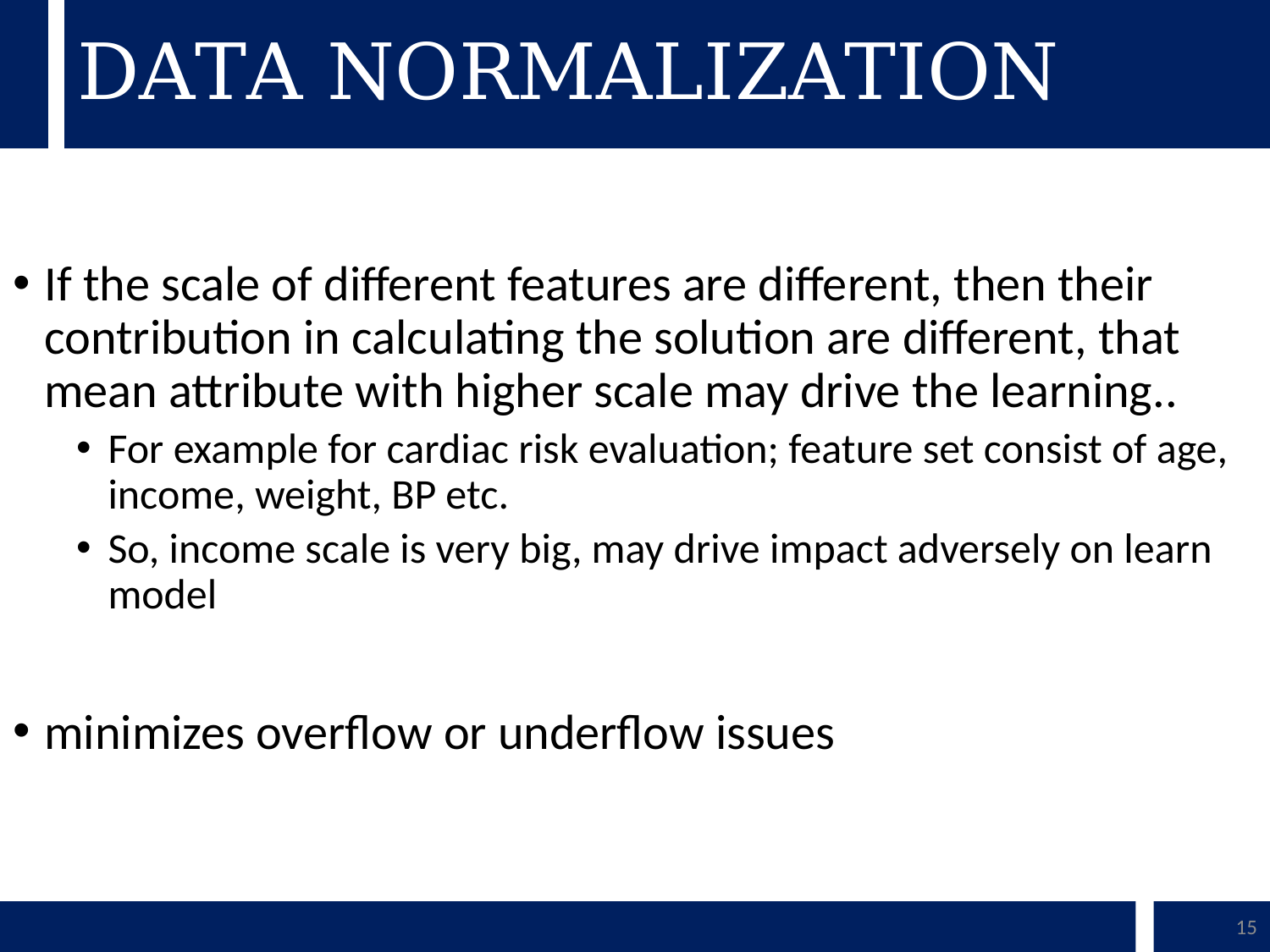

# DATA NORMALIZATION

If the scale of different features are different, then their contribution in calculating the solution are different, that mean attribute with higher scale may drive the learning..
For example for cardiac risk evaluation; feature set consist of age, income, weight, BP etc.
So, income scale is very big, may drive impact adversely on learn model

minimizes overflow or underflow issues

15